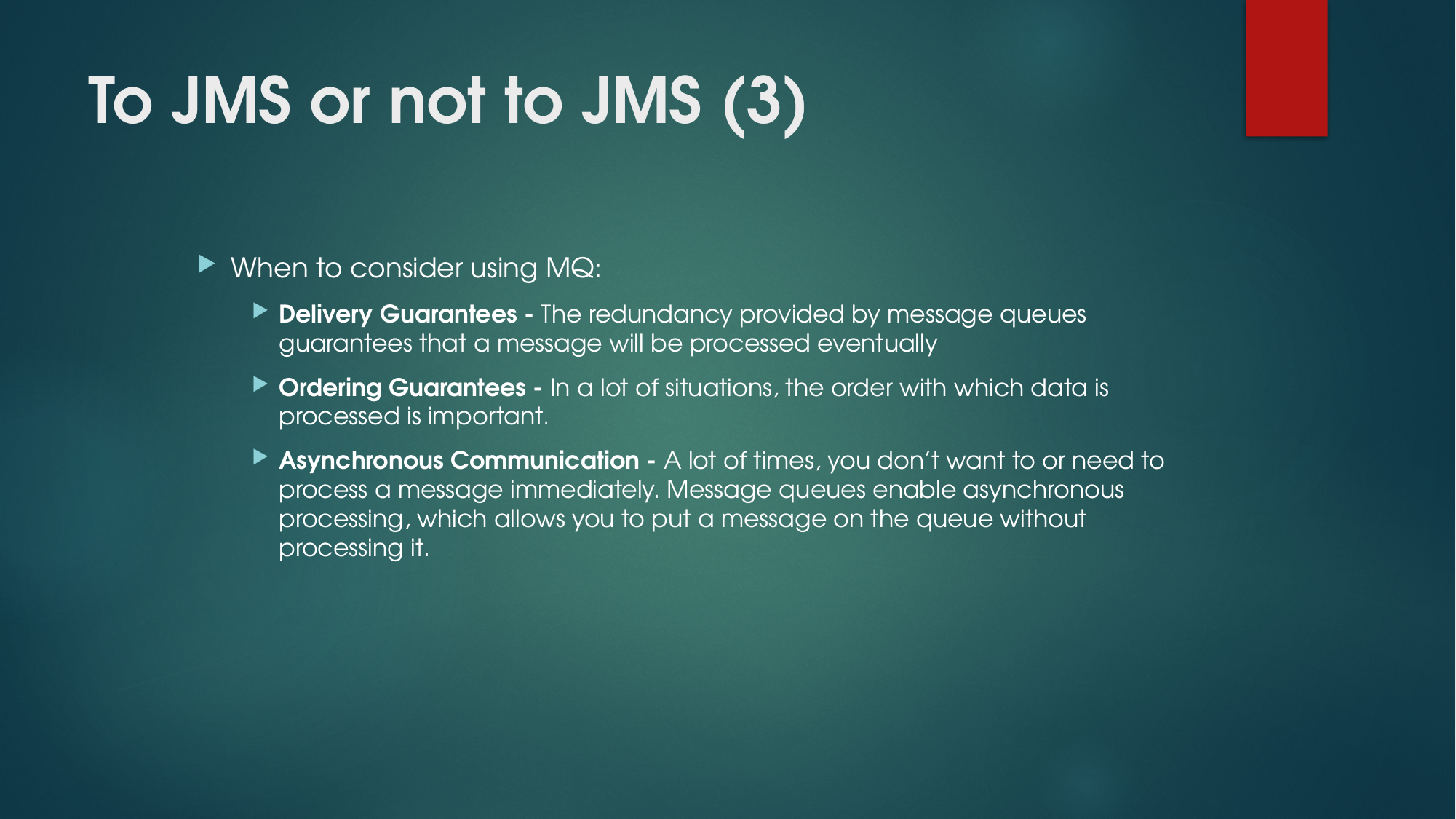

# To JMS or not to JMS (3)
When to consider using MQ:
Delivery Guarantees - The redundancy provided by message queues guarantees that a message will be processed eventually
Ordering Guarantees - In a lot of situations, the order with which data is processed is important.
Asynchronous Communication - A lot of times, you don’t want to or need to process a message immediately. Message queues enable asynchronous processing, which allows you to put a message on the queue without processing it.